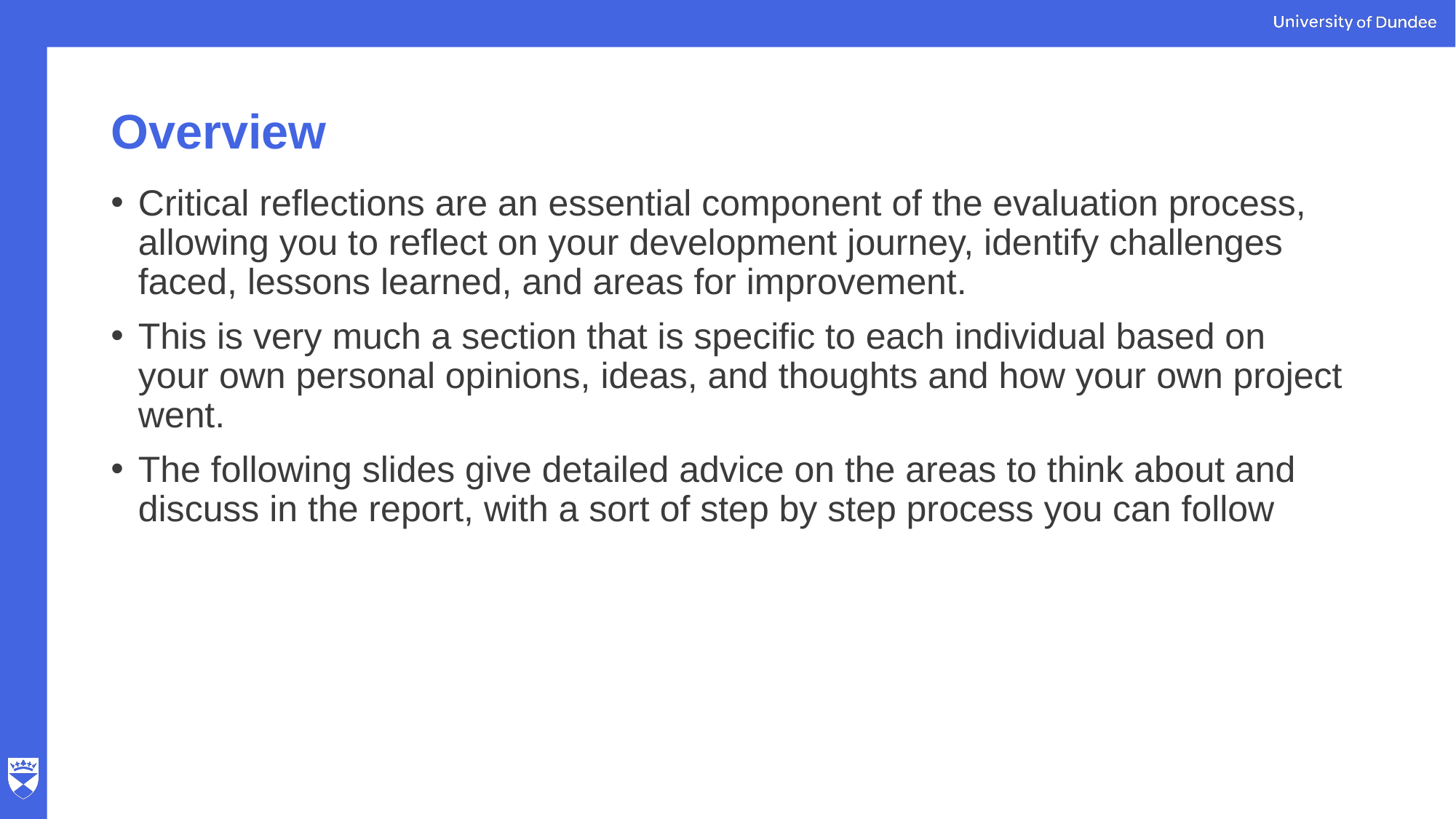

# Overview
Critical reflections are an essential component of the evaluation process, allowing you to reflect on your development journey, identify challenges faced, lessons learned, and areas for improvement.
This is very much a section that is specific to each individual based on your own personal opinions, ideas, and thoughts and how your own project went.
The following slides give detailed advice on the areas to think about and discuss in the report, with a sort of step by step process you can follow